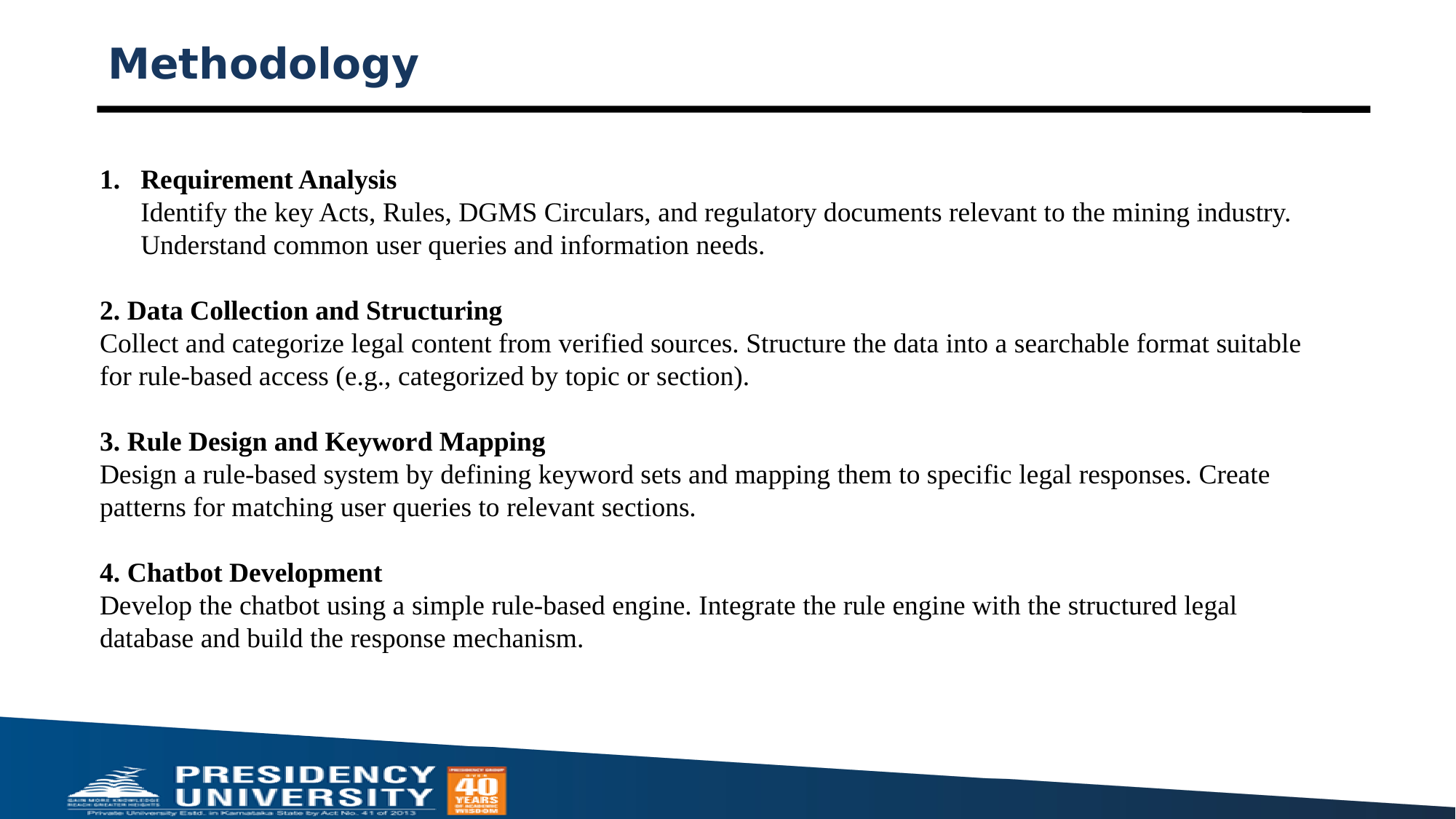

# Methodology
Requirement Analysis
Identify the key Acts, Rules, DGMS Circulars, and regulatory documents relevant to the mining industry. Understand common user queries and information needs.

2. Data Collection and Structuring
Collect and categorize legal content from verified sources. Structure the data into a searchable format suitable for rule-based access (e.g., categorized by topic or section).

3. Rule Design and Keyword Mapping
Design a rule-based system by defining keyword sets and mapping them to specific legal responses. Create patterns for matching user queries to relevant sections.

4. Chatbot Development
Develop the chatbot using a simple rule-based engine. Integrate the rule engine with the structured legal database and build the response mechanism.